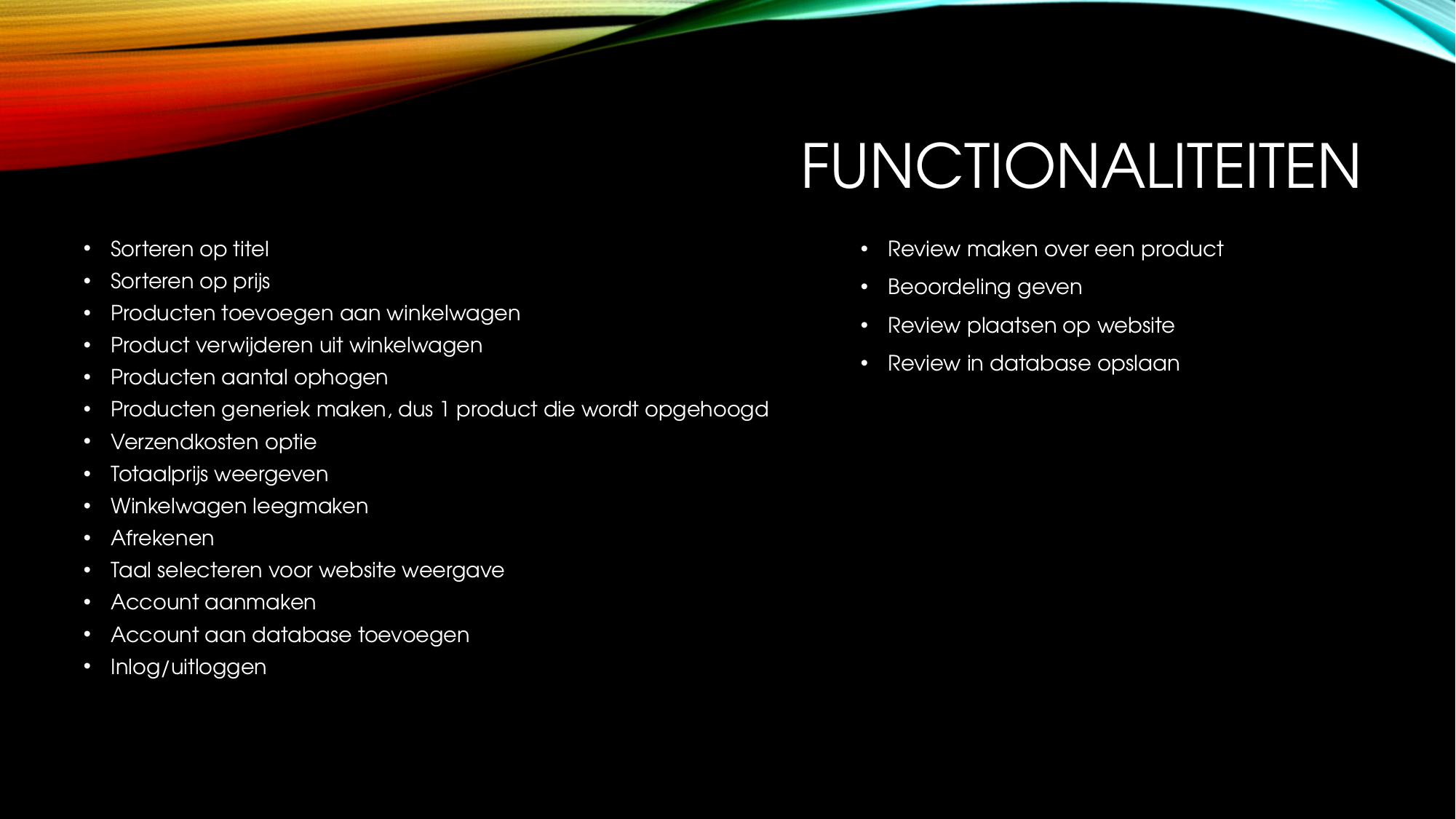

# Functionaliteiten
Sorteren op titel
Sorteren op prijs
Producten toevoegen aan winkelwagen
Product verwijderen uit winkelwagen
Producten aantal ophogen
Producten generiek maken, dus 1 product die wordt opgehoogd
Verzendkosten optie
Totaalprijs weergeven
Winkelwagen leegmaken
Afrekenen
Taal selecteren voor website weergave
Account aanmaken
Account aan database toevoegen
Inlog/uitloggen

Review maken over een product
Beoordeling geven
Review plaatsen op website
Review in database opslaan